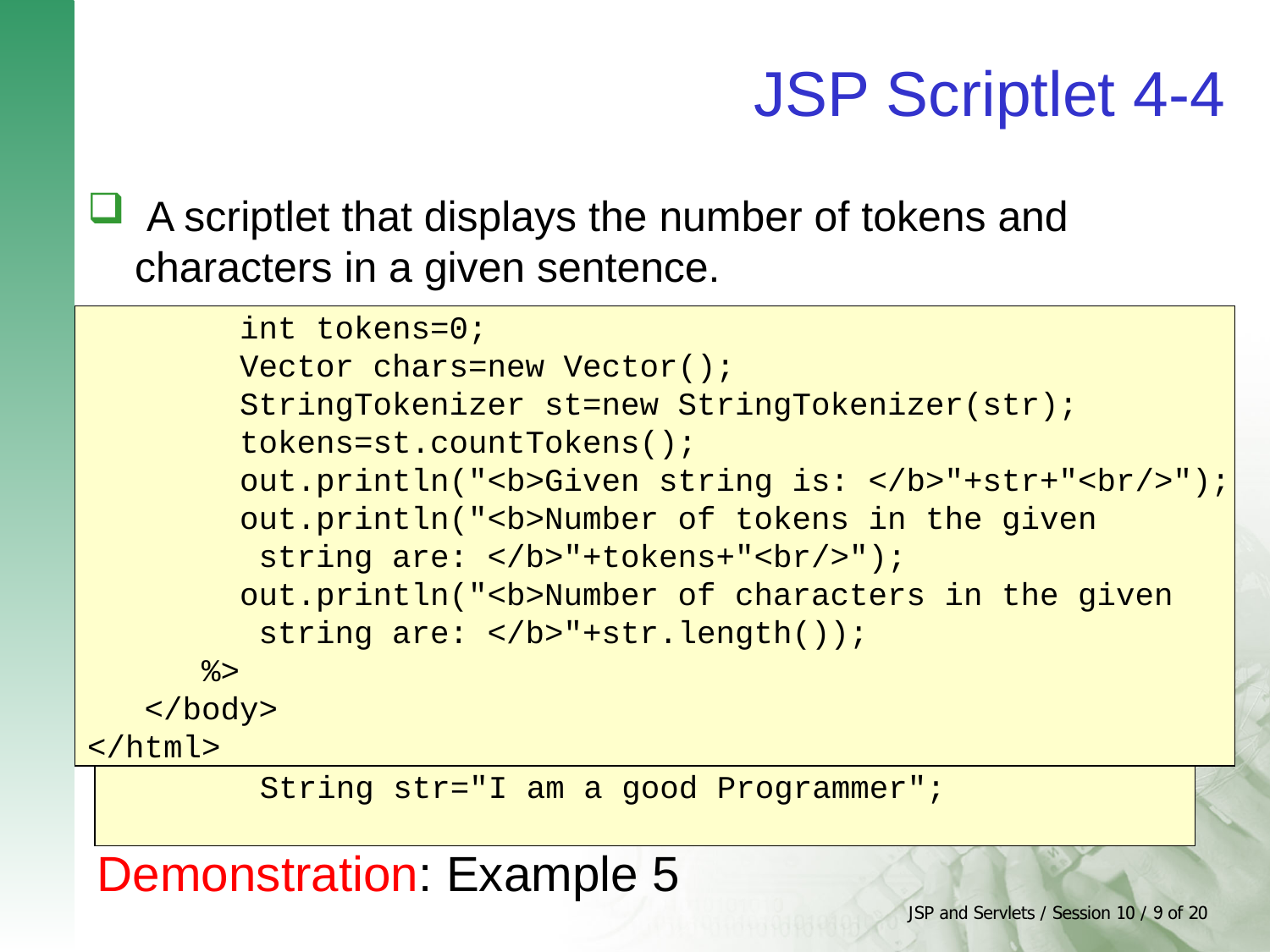

# JSP Scriptlet 4-4
 A scriptlet that displays the number of tokens and characters in a given sentence.
        int tokens=0;
        Vector chars=new Vector();
        StringTokenizer st=new StringTokenizer(str);
        tokens=st.countTokens();
        out.println("<b>Given string is: </b>"+str+"<br/>");
        out.println("<b>Number of tokens in the given
         string are: </b>"+tokens+"<br/>");
        out.println("<b>Number of characters in the given
         string are: </b>"+str.length());
      %>
   </body>
</html>
<%@page contentType="text/html"%>
<%@page pageEncoding="UTF-8"%>
<%@page language="java" import="java.util.*;"%>
<html>
    <head>
        <meta http-equiv="Content-Type"
content="text/html; charset=UTF-8">
        <title> Scriptlets Demo </title>
    </head>
    <body bgcolor="#ffffff">
        <h1>Scriptlets Demo</h1>
        <%
        String str="I am a good Programmer";

Demonstration: Example 5